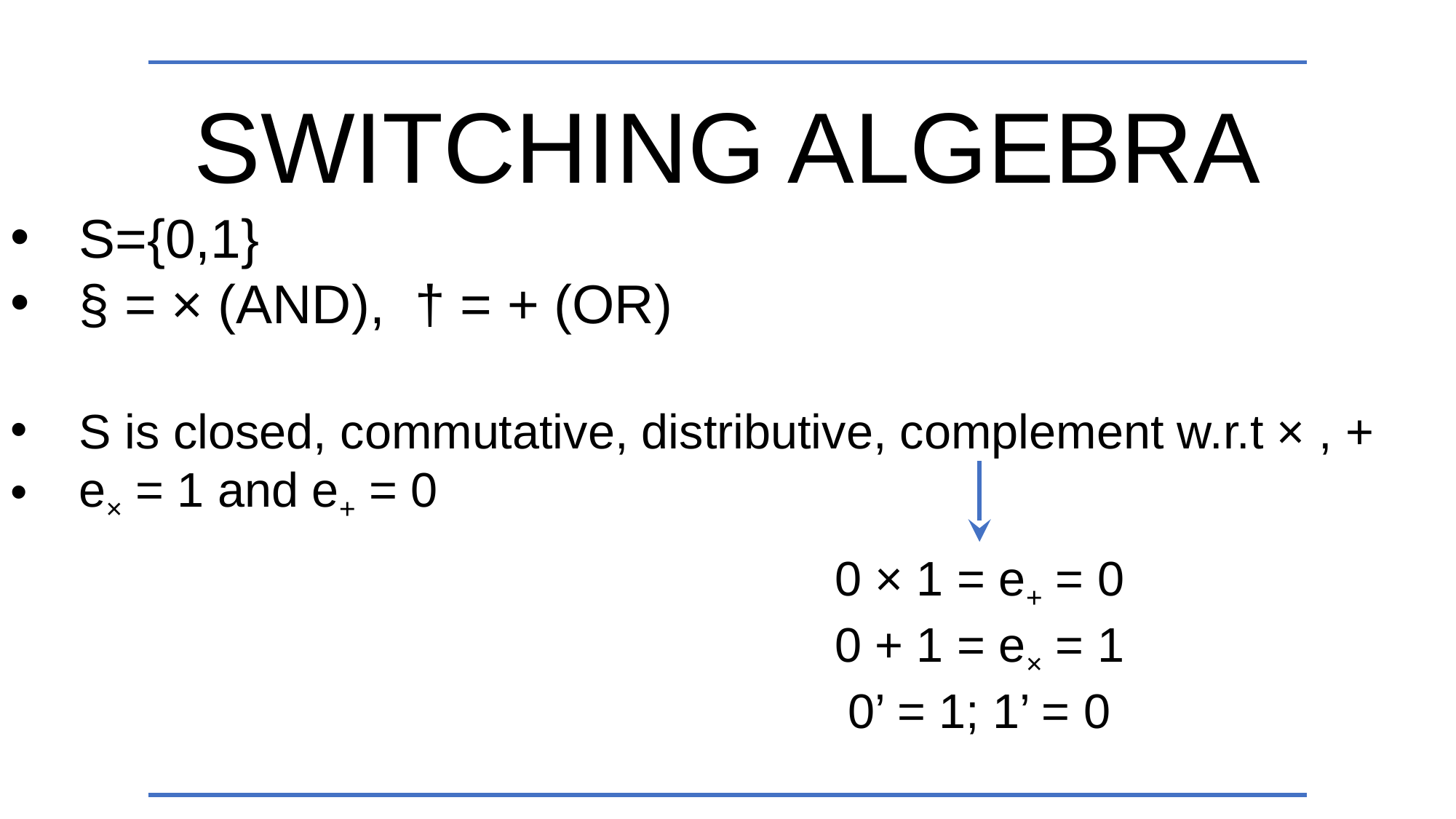

Switching algebra
S={0,1}
§ = × (AND),  † = + (OR)

S is closed, commutative, distributive, complement w.r.t × , +
e× = 1 and e+ = 0
0 × 1 = e+ = 0
0 + 1 = e× = 1
0’ = 1; 1’ = 0